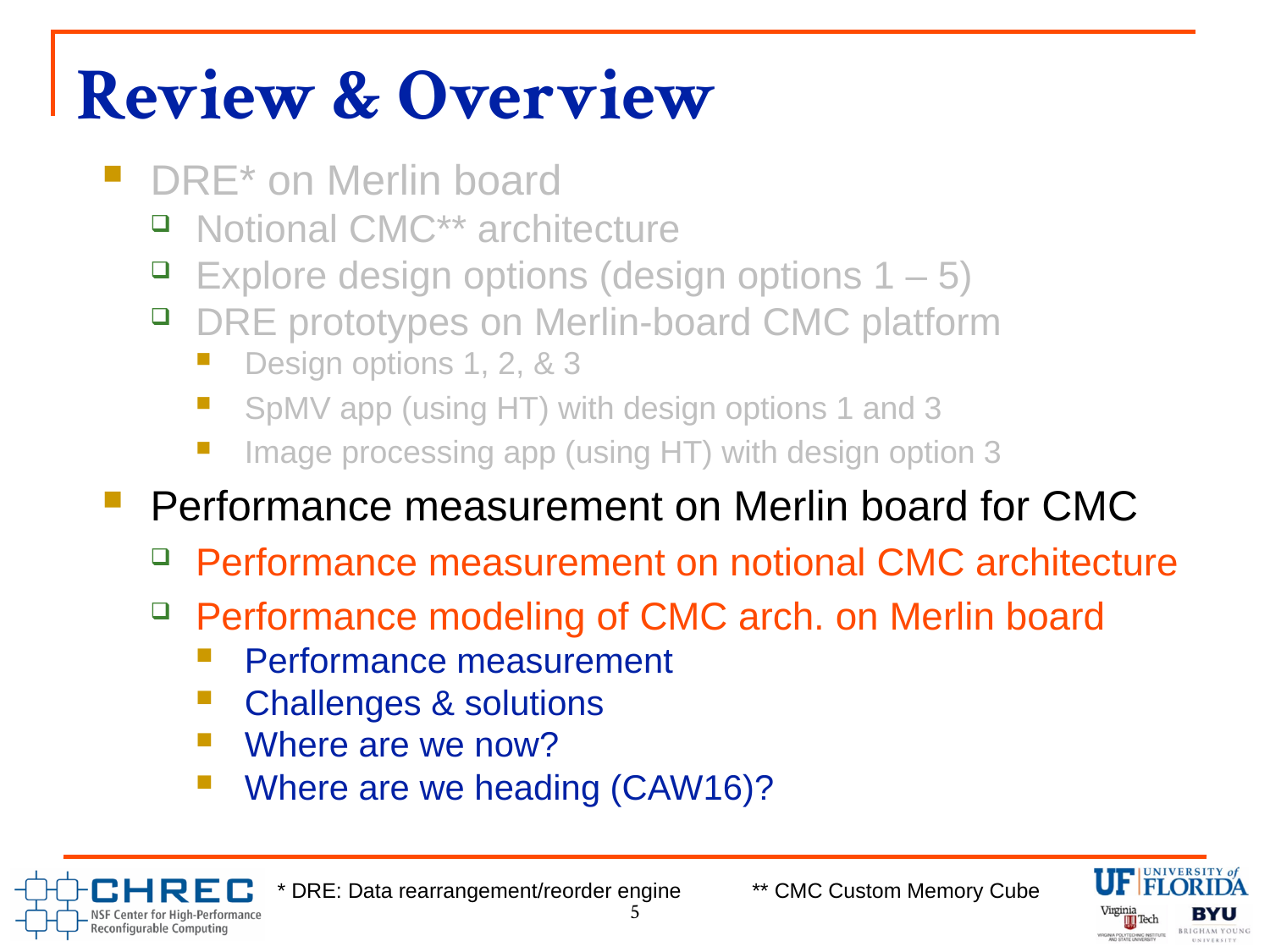

# Review & Overview
DRE* on Merlin board
Notional CMC** architecture
Explore design options (design options 1 – 5)
DRE prototypes on Merlin-board CMC platform
Design options 1, 2, & 3
SpMV app (using HT) with design options 1 and 3
Image processing app (using HT) with design option 3
Performance measurement on Merlin board for CMC
Performance measurement on notional CMC architecture
Performance modeling of CMC arch. on Merlin board
Performance measurement
Challenges & solutions
Where are we now?
Where are we heading (CAW16)?
5
* DRE: Data rearrangement/reorder engine            ** CMC Custom Memory Cube